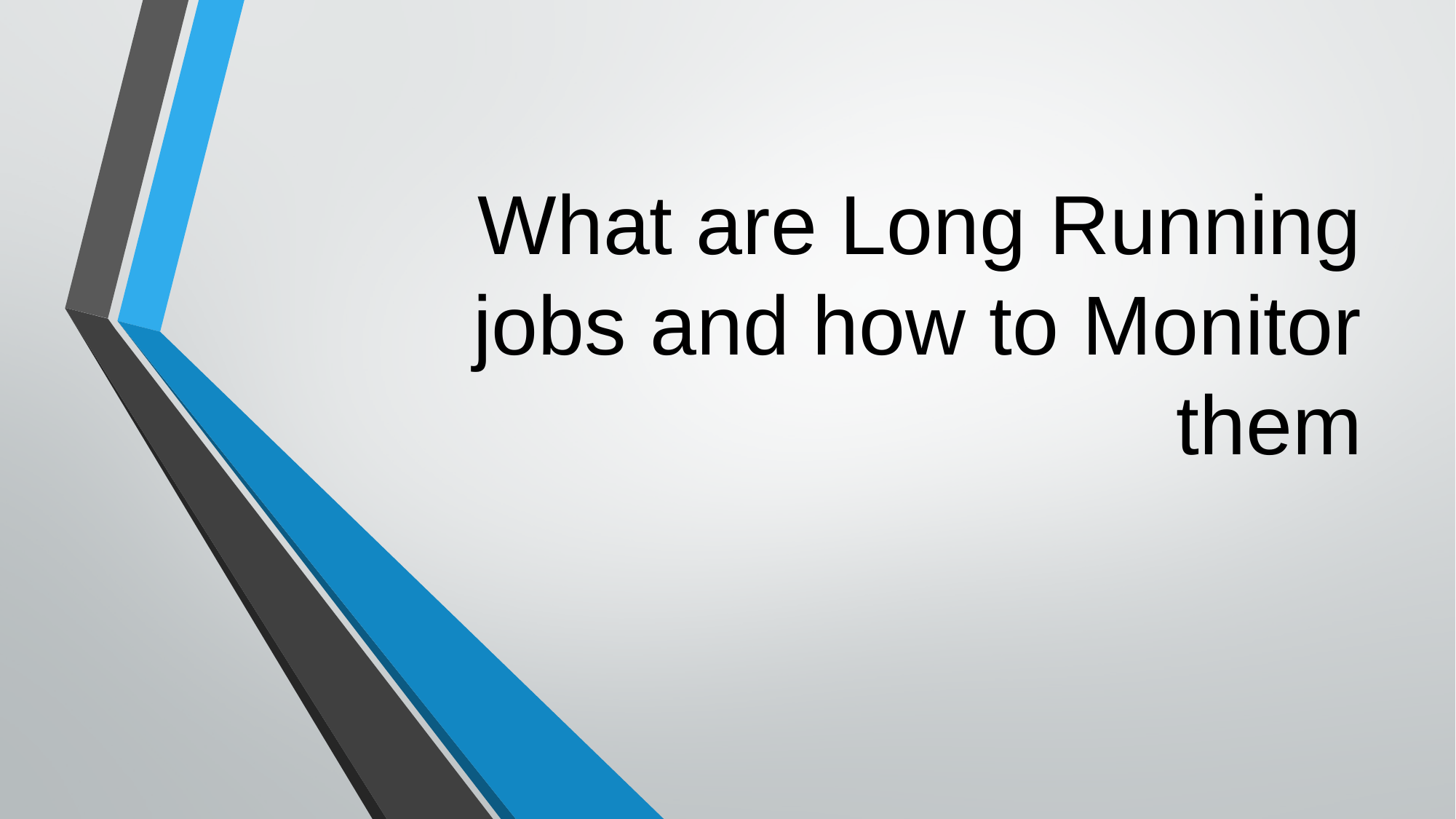

# What are Long Running jobs and how to Monitor them